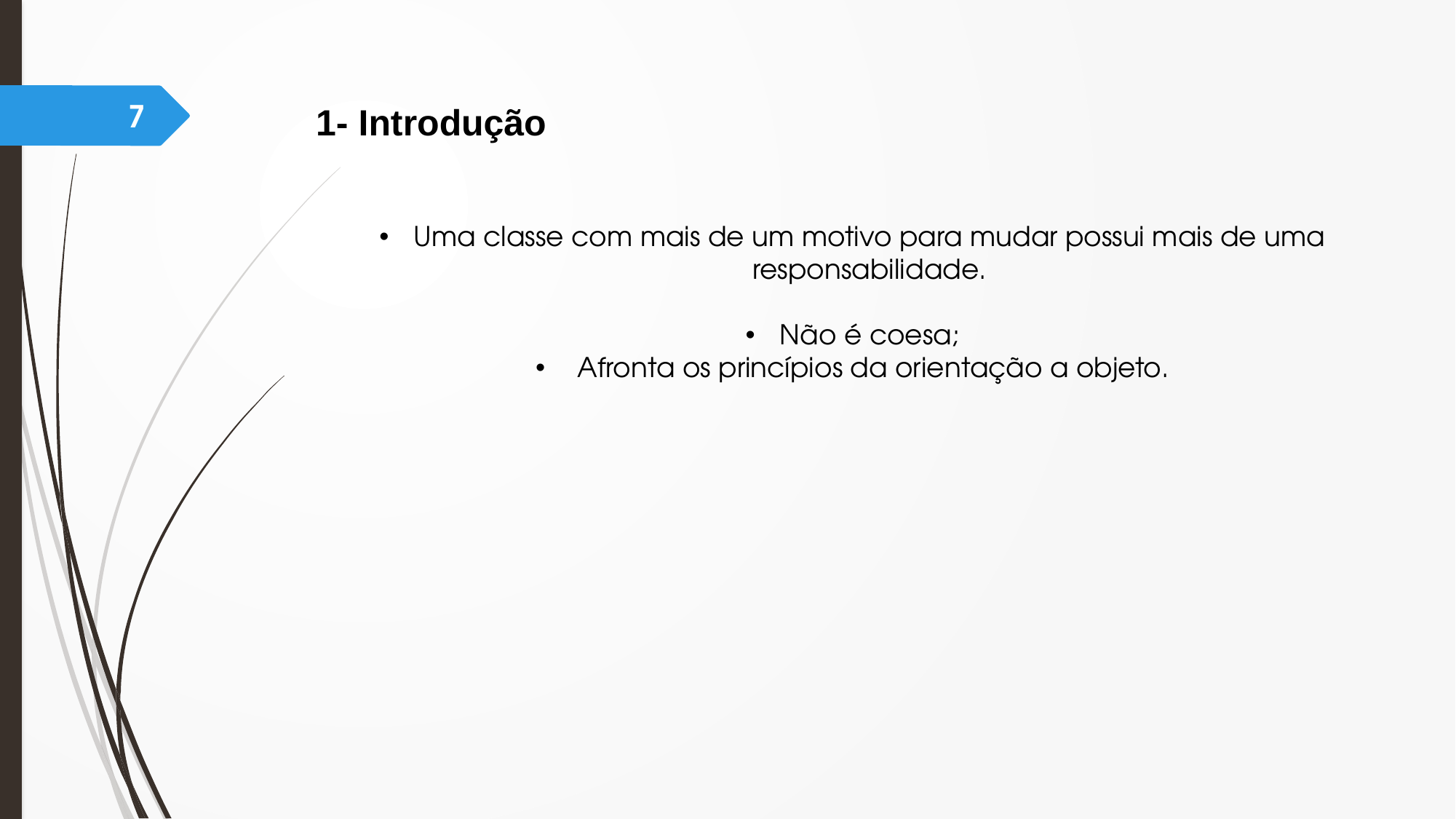

7
1- Introdução

Uma classe com mais de um motivo para mudar possui mais de uma responsabilidade.

Não é coesa;
 Afronta os princípios da orientação a objeto.